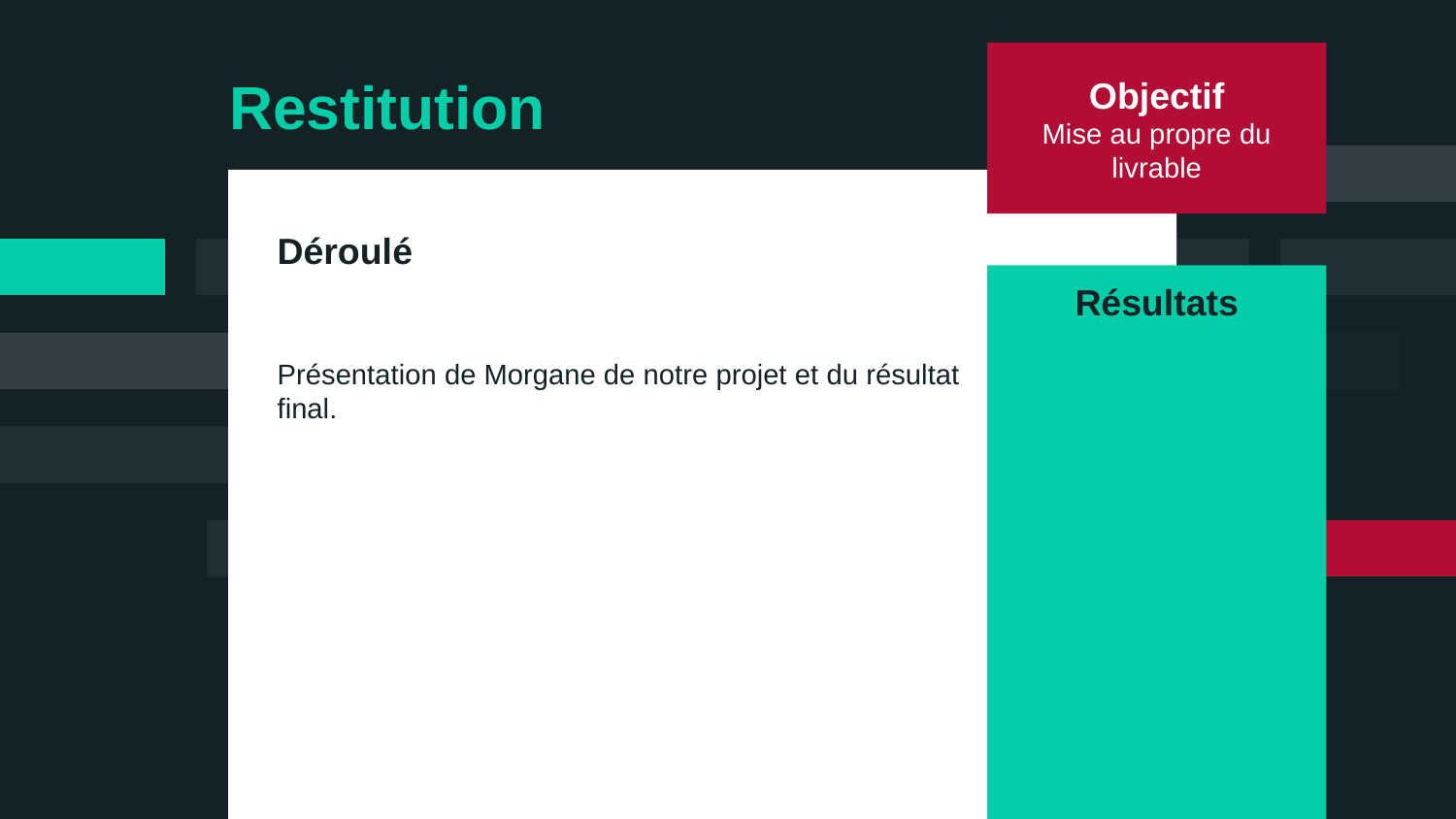

Objectif
Mise au propre du livrable
Restitution

Déroulé

Présentation de Morgane de notre projet et du résultat final.

Résultats